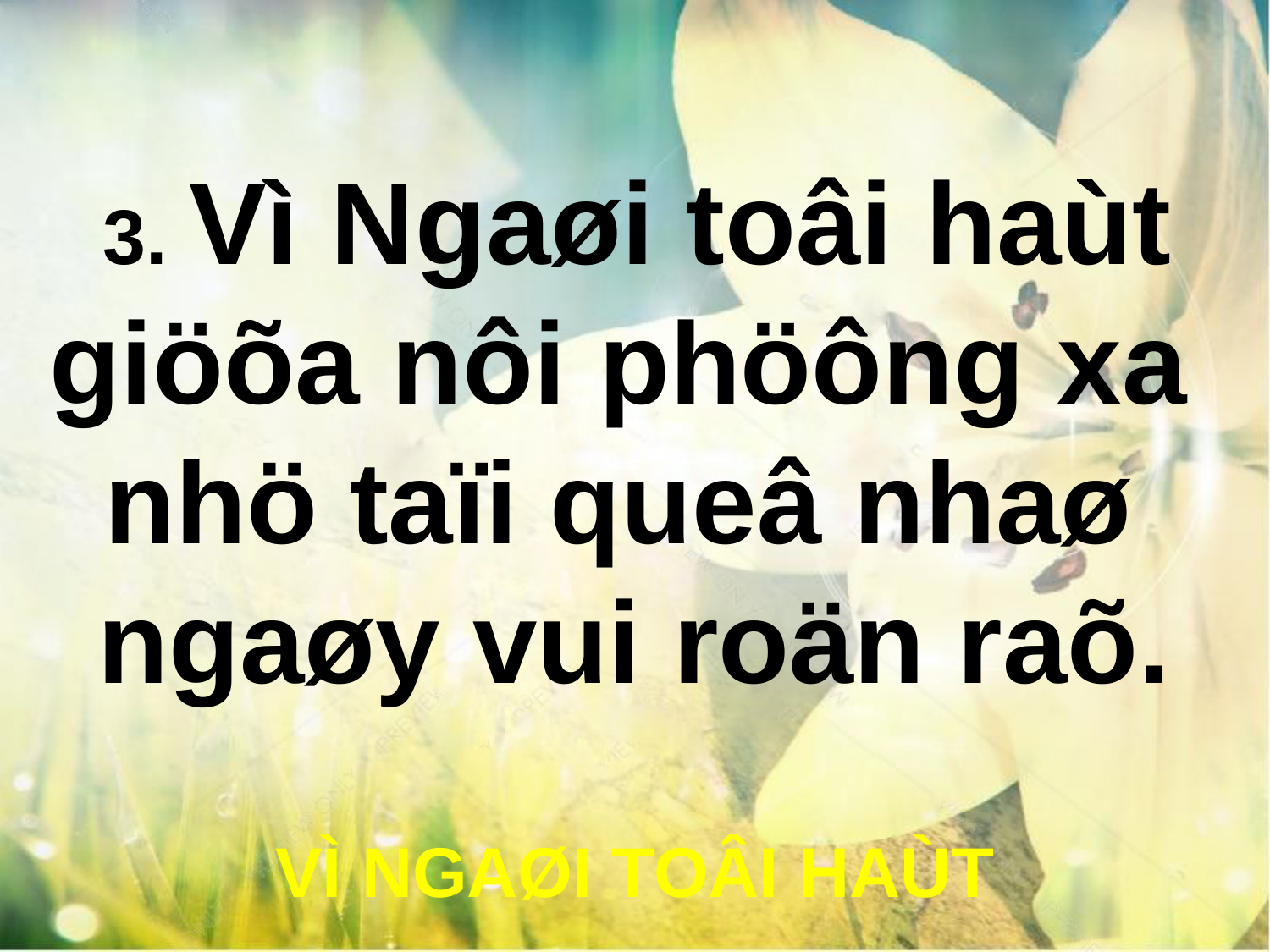

3. Vì Ngaøi toâi haùt
giöõa nôi phöông xa
nhö taïi queâ nhaø
ngaøy vui roän raõ.
VÌ NGAØI TOÂI HAÙT